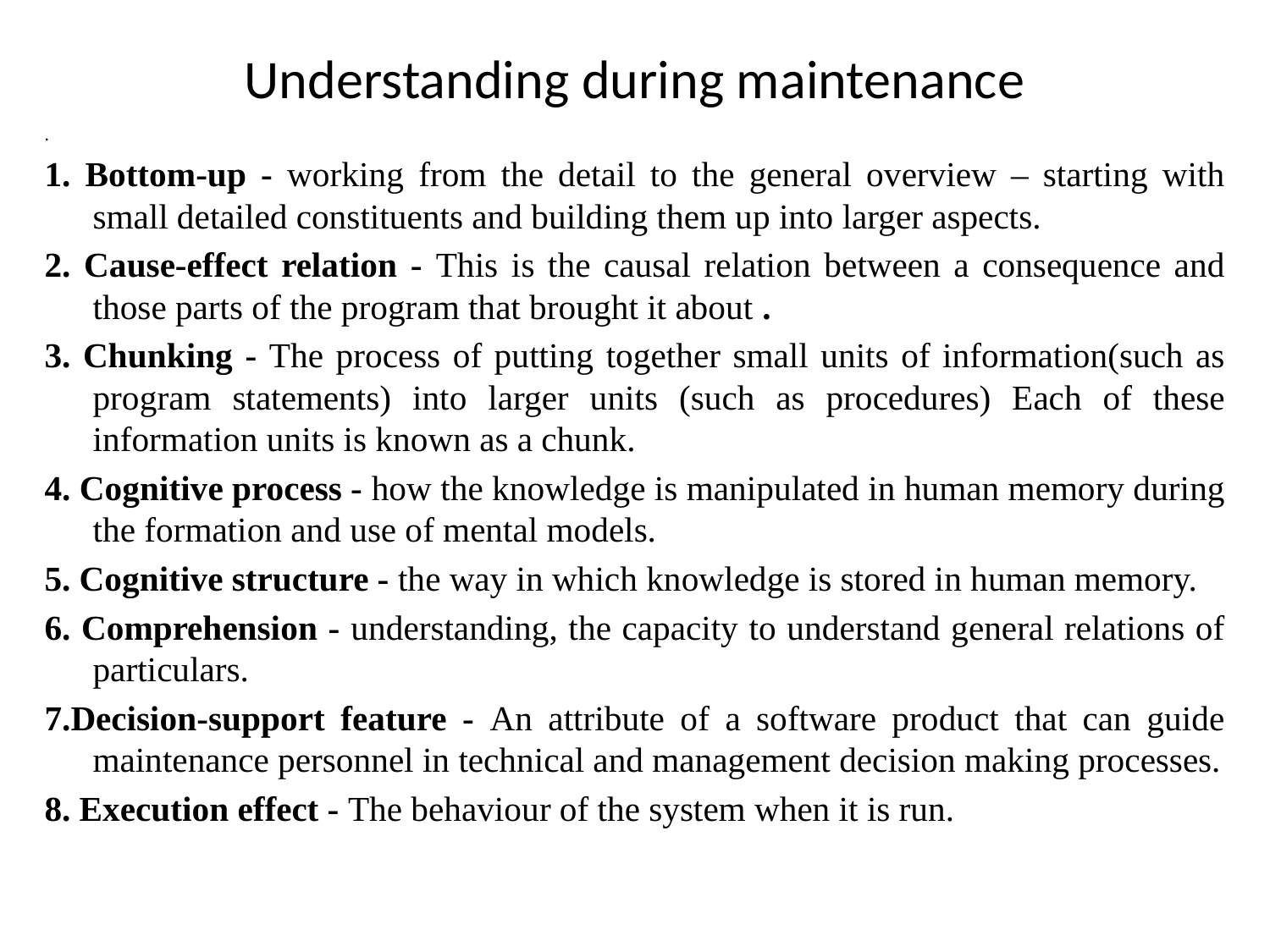

# Understanding during maintenance
.
1. Bottom-up - working from the detail to the general overview – starting with small detailed constituents and building them up into larger aspects.
2. Cause-effect relation - This is the causal relation between a consequence and those parts of the program that brought it about .
3. Chunking - The process of putting together small units of information(such as program statements) into larger units (such as procedures) Each of these information units is known as a chunk.
4. Cognitive process - how the knowledge is manipulated in human memory during the formation and use of mental models.
5. Cognitive structure - the way in which knowledge is stored in human memory.
6. Comprehension - understanding, the capacity to understand general relations of particulars.
7.Decision-support feature - An attribute of a software product that can guide maintenance personnel in technical and management decision making processes.
8. Execution effect - The behaviour of the system when it is run.